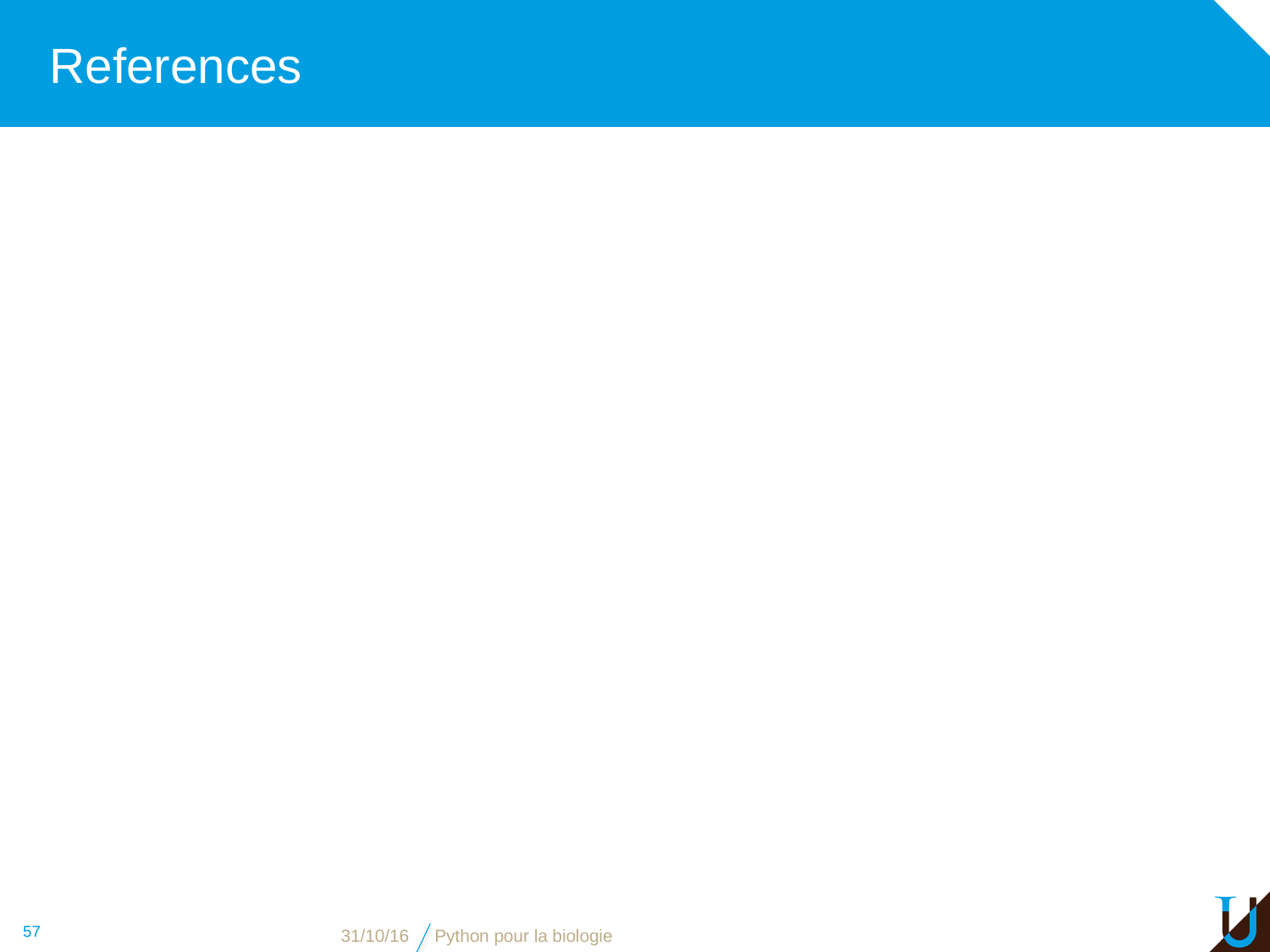

# References

57
31/10/16
Python pour la biologie